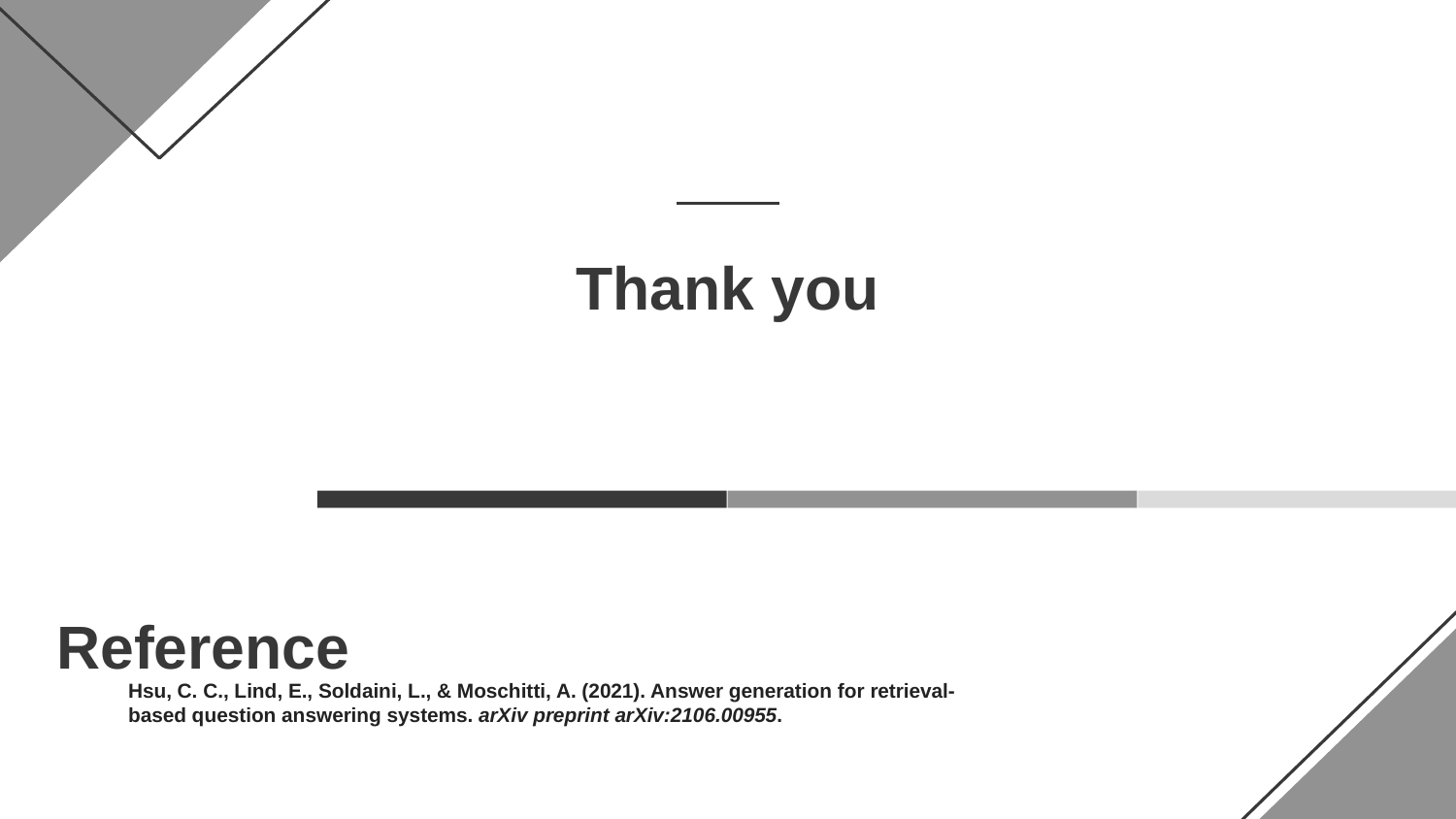

Thank you

# Reference
Hsu, C. C., Lind, E., Soldaini, L., & Moschitti, A. (2021). Answer generation for retrieval-based question answering systems. arXiv preprint arXiv:2106.00955.